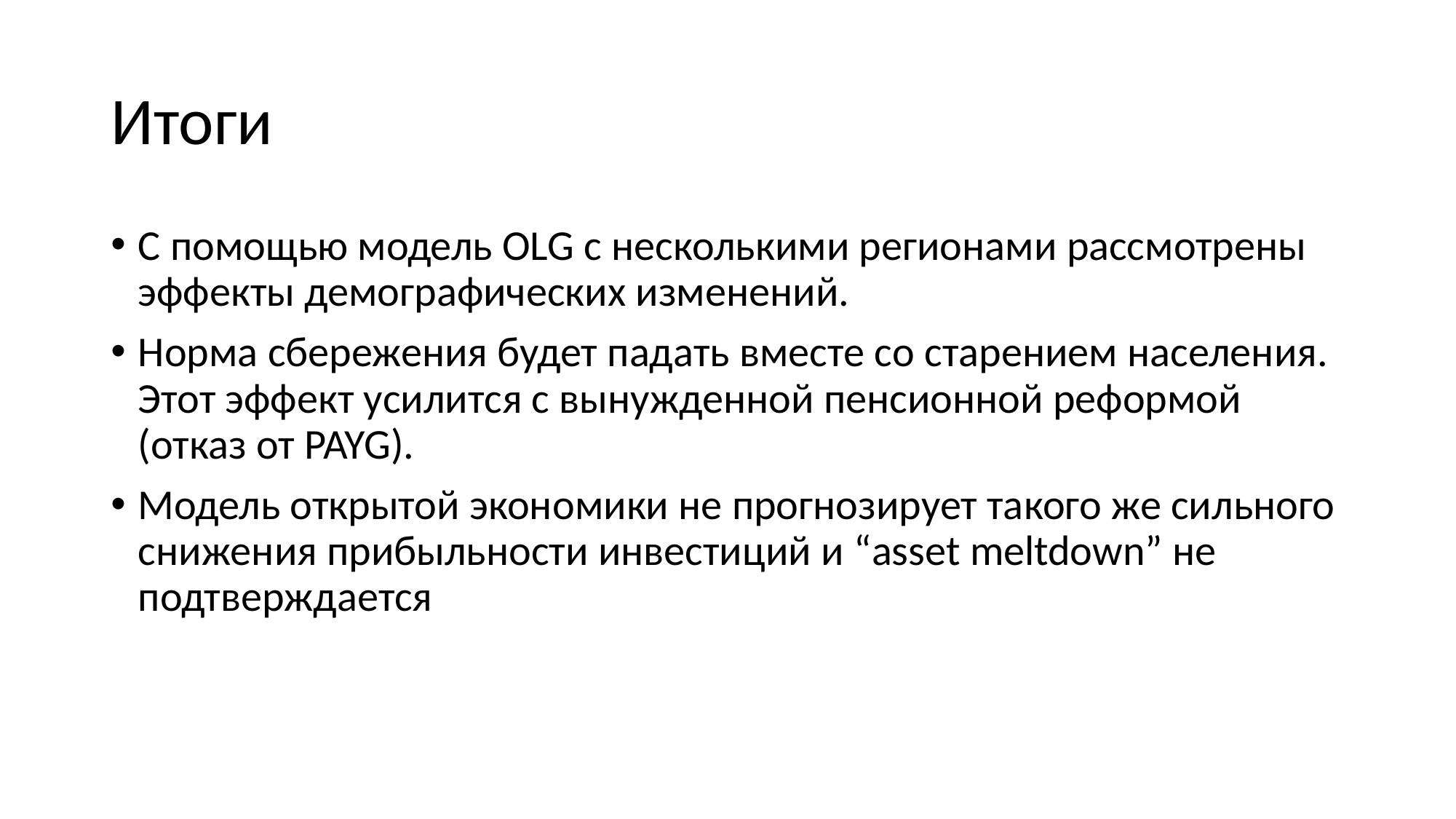

# Итоги
С помощью модель OLG с несколькими регионами рассмотрены эффекты демографических изменений.
Норма сбережения будет падать вместе со старением населения. Этот эффект усилится с вынужденной пенсионной реформой (отказ от PAYG).
Модель открытой экономики не прогнозирует такого же сильного снижения прибыльности инвестиций и “asset meltdown” не подтверждается